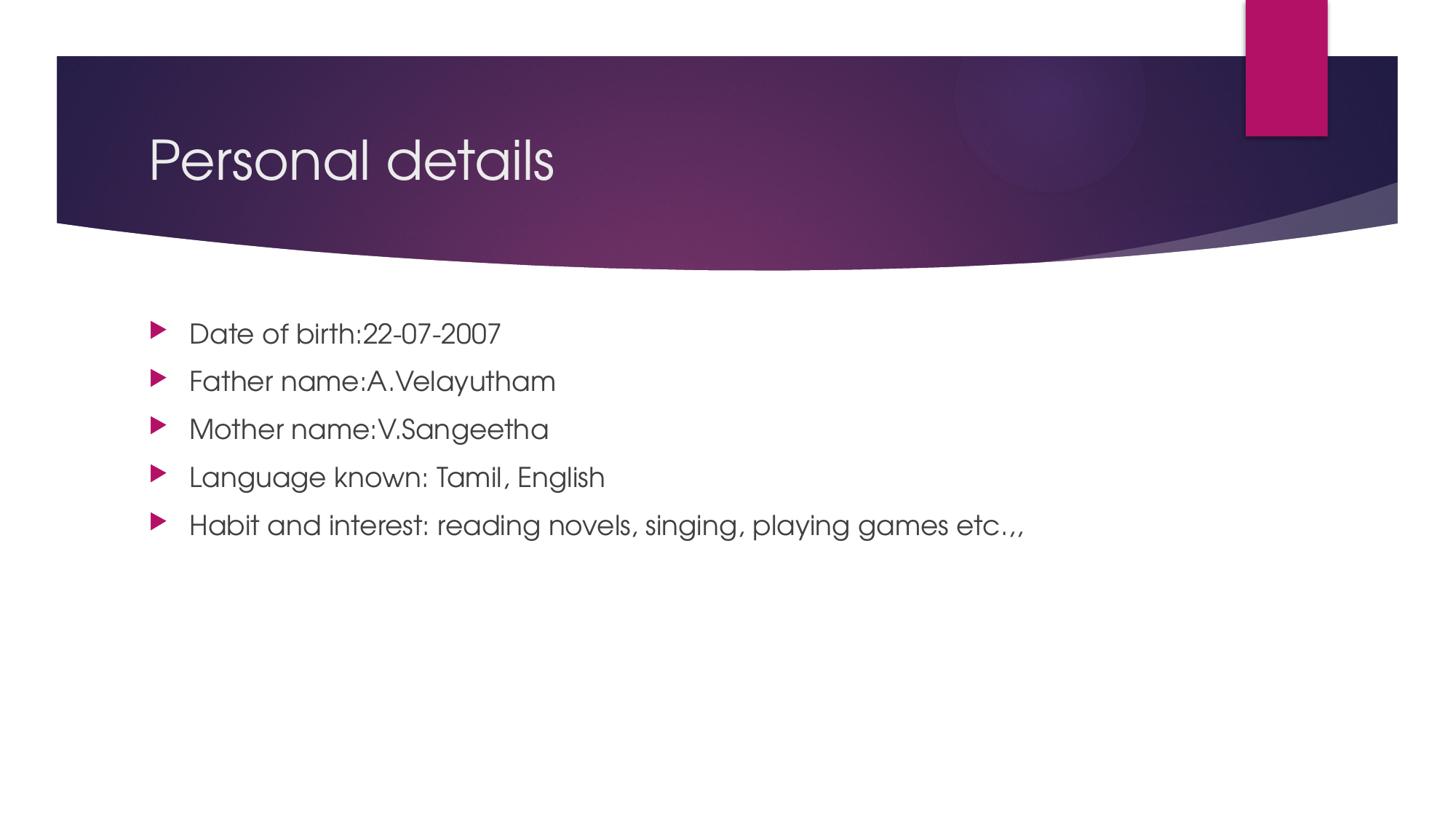

# Personal details
Date of birth:22-07-2007
Father name:A.Velayutham
Mother name:V.Sangeetha
Language known: Tamil, English
Habit and interest: reading novels, singing, playing games etc.,,